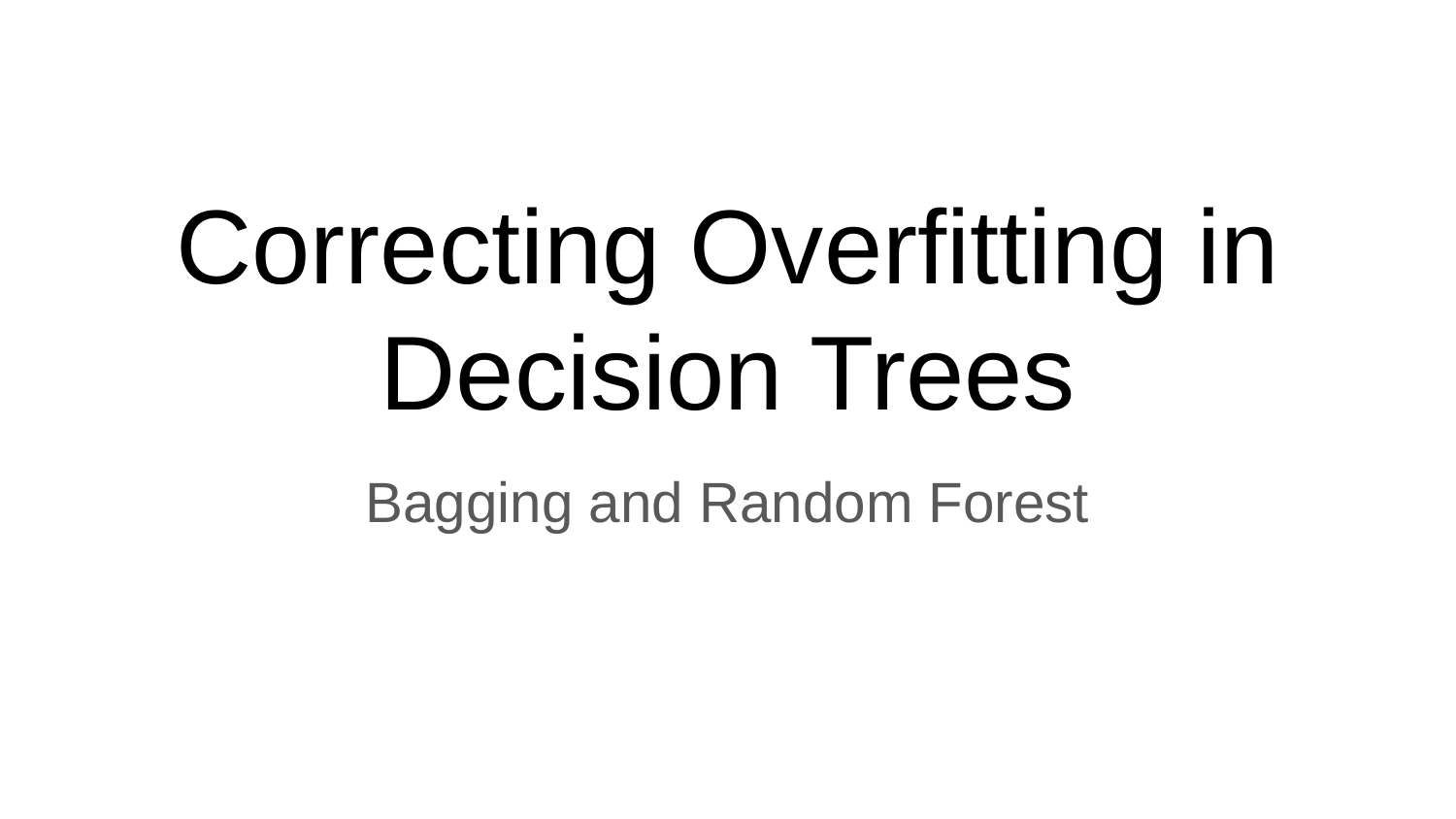

# Correcting Overfitting in Decision Trees
Bagging and Random Forest